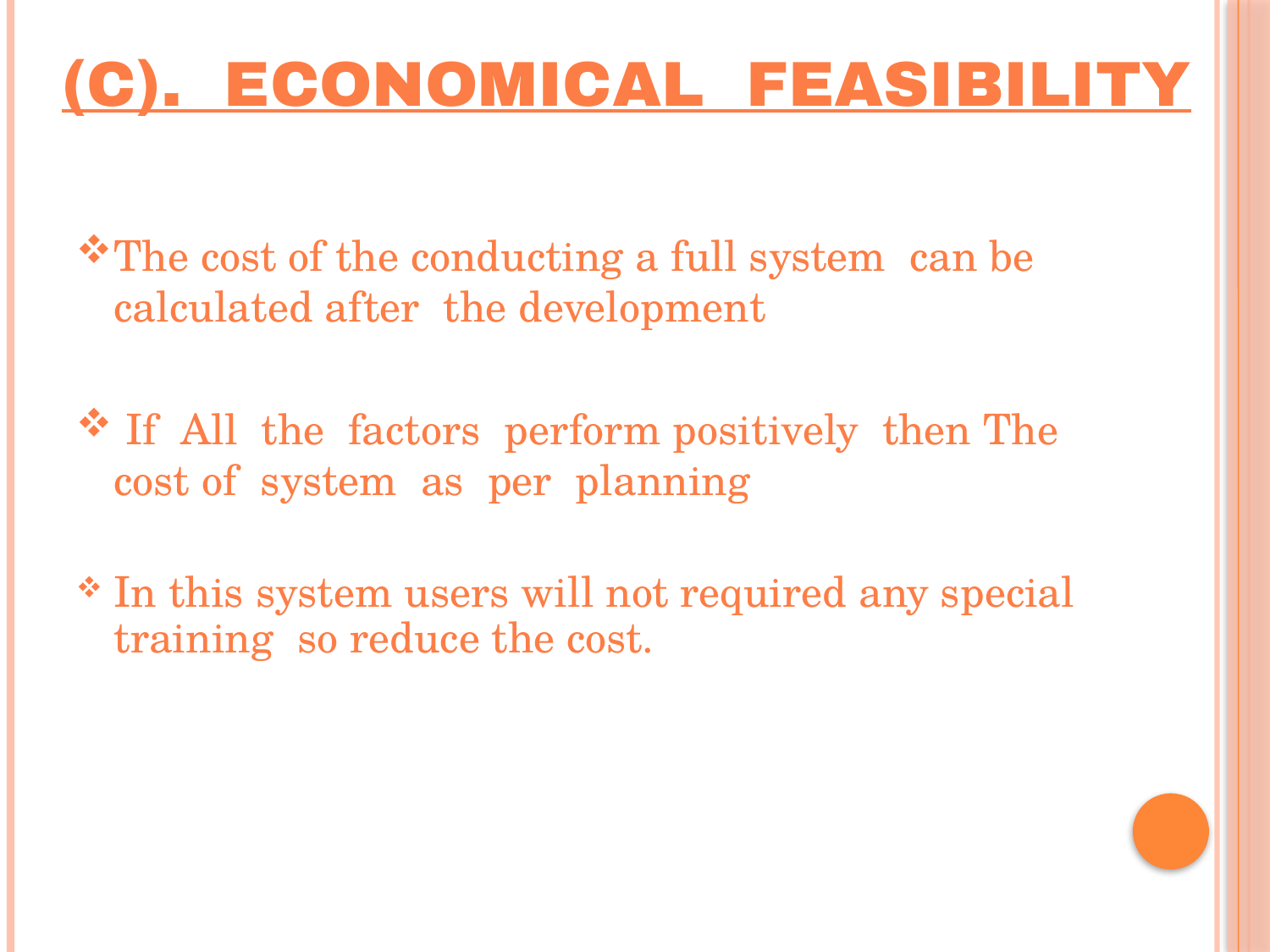

# (C).  ECONOMICAL  FEASIBILITY
The cost of the conducting a full system  can be calculated after  the development

 If  All  the  factors  perform positively  then The   cost of  system  as  per  planning

In this system users will not required any special  training  so reduce the cost.